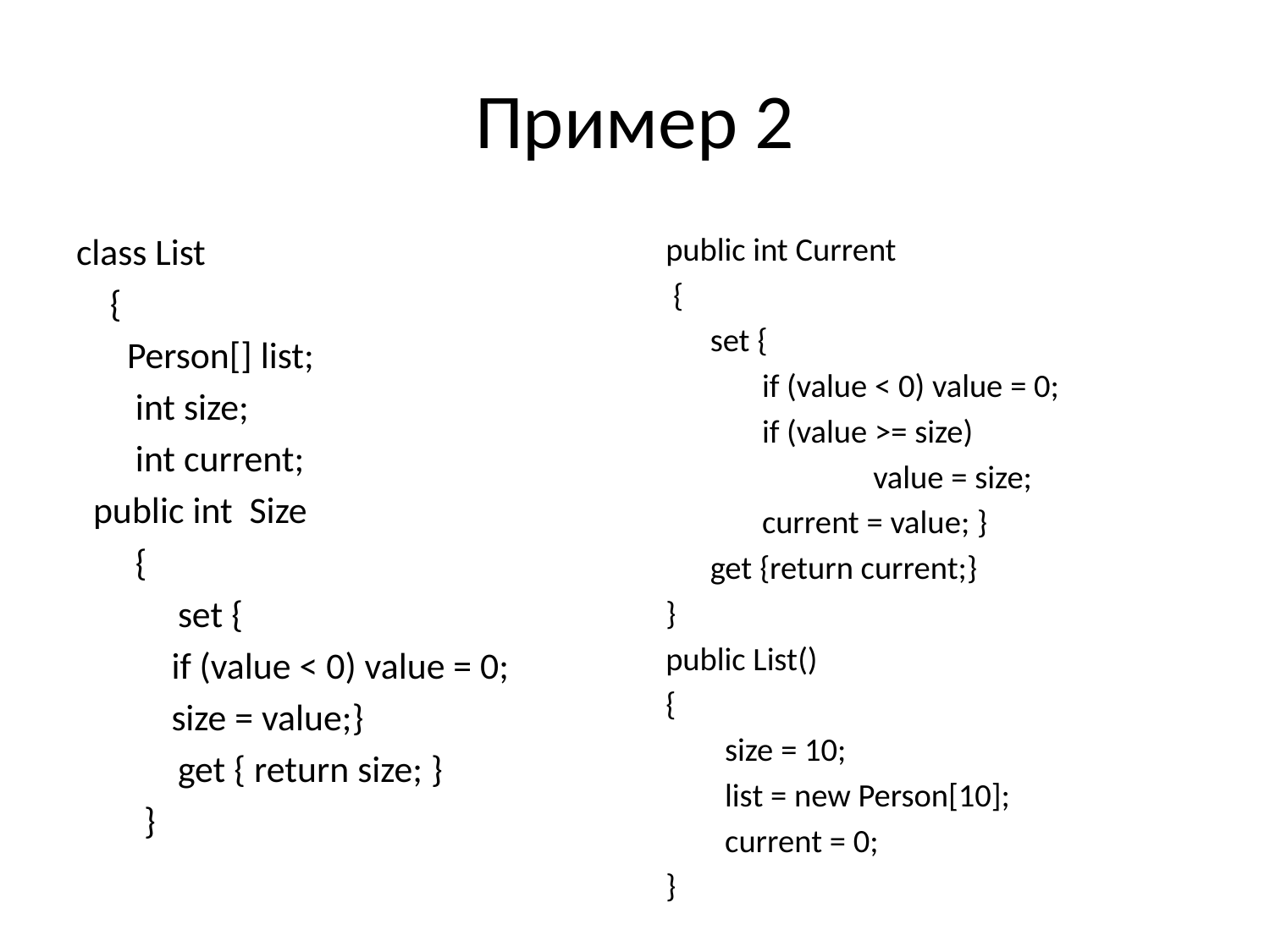

# Пример 2
class List
    {
      Person[] list;
       int size;
       int current;
  public int  Size
       {
            set {
	if (value < 0) value = 0;
	size = value;}
            get { return size; }
        }
 public int Current
  {
       set {
              if (value < 0) value = 0;
              if (value >= size)
                             value = size;
              current = value; }
       get {return current;}
 }
 public List()
 {
         size = 10;
         list = new Person[10];
         current = 0;
 }